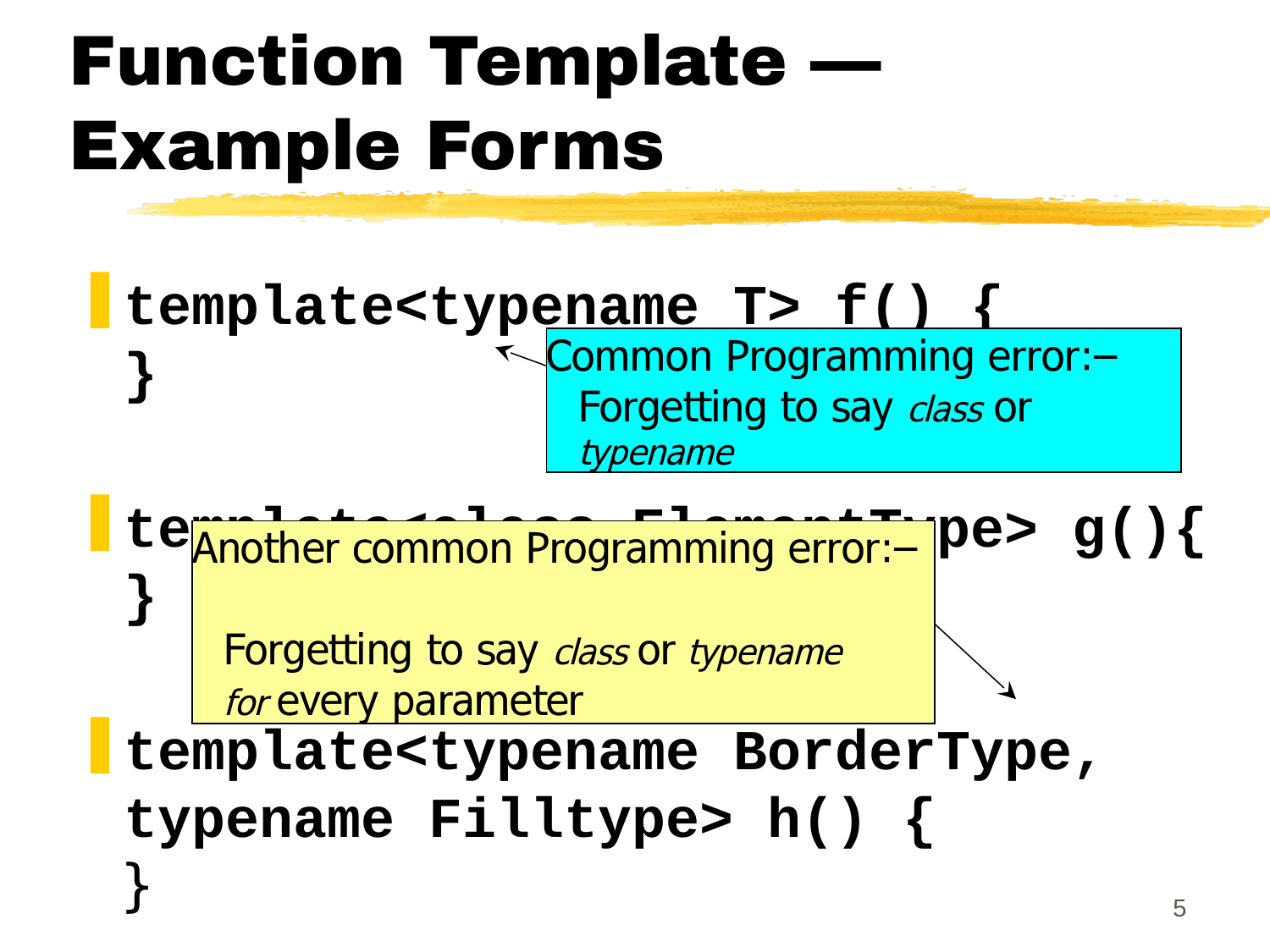

# Function Template — Example Forms
template<typename T> f() {
}

template<class ElementType> g(){
}

template<typename BorderType, typename Filltype> h() {
}
Common Programming error:–
Forgetting to say class or
typename

Another common Programming error:–
Forgetting to say class or typename
for every parameter

5